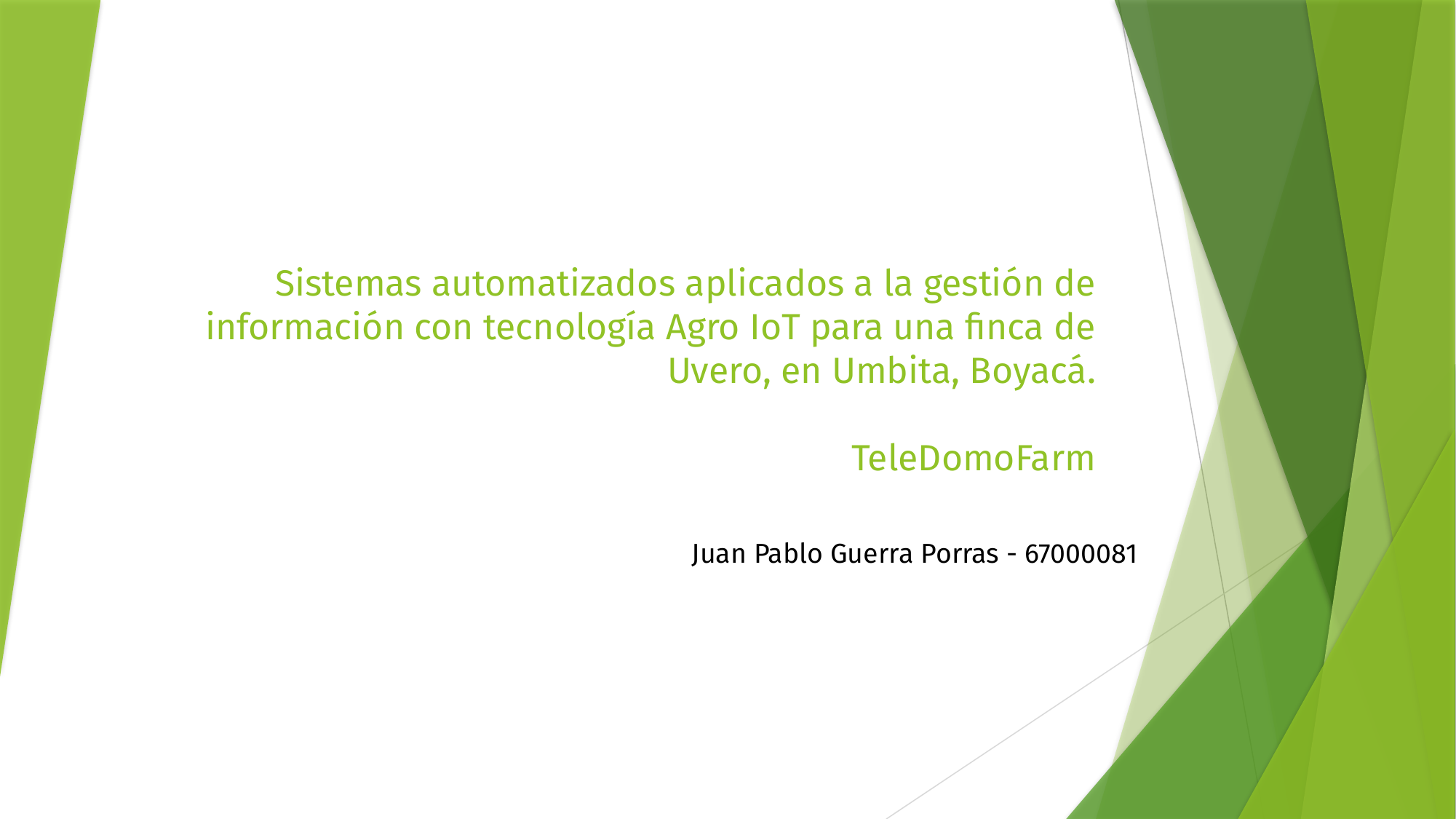

# Sistemas automatizados aplicados a la gestión de información con tecnología Agro IoT para una finca de Uvero, en Umbita, Boyacá. TeleDomoFarm
Juan Pablo Guerra Porras - 67000081